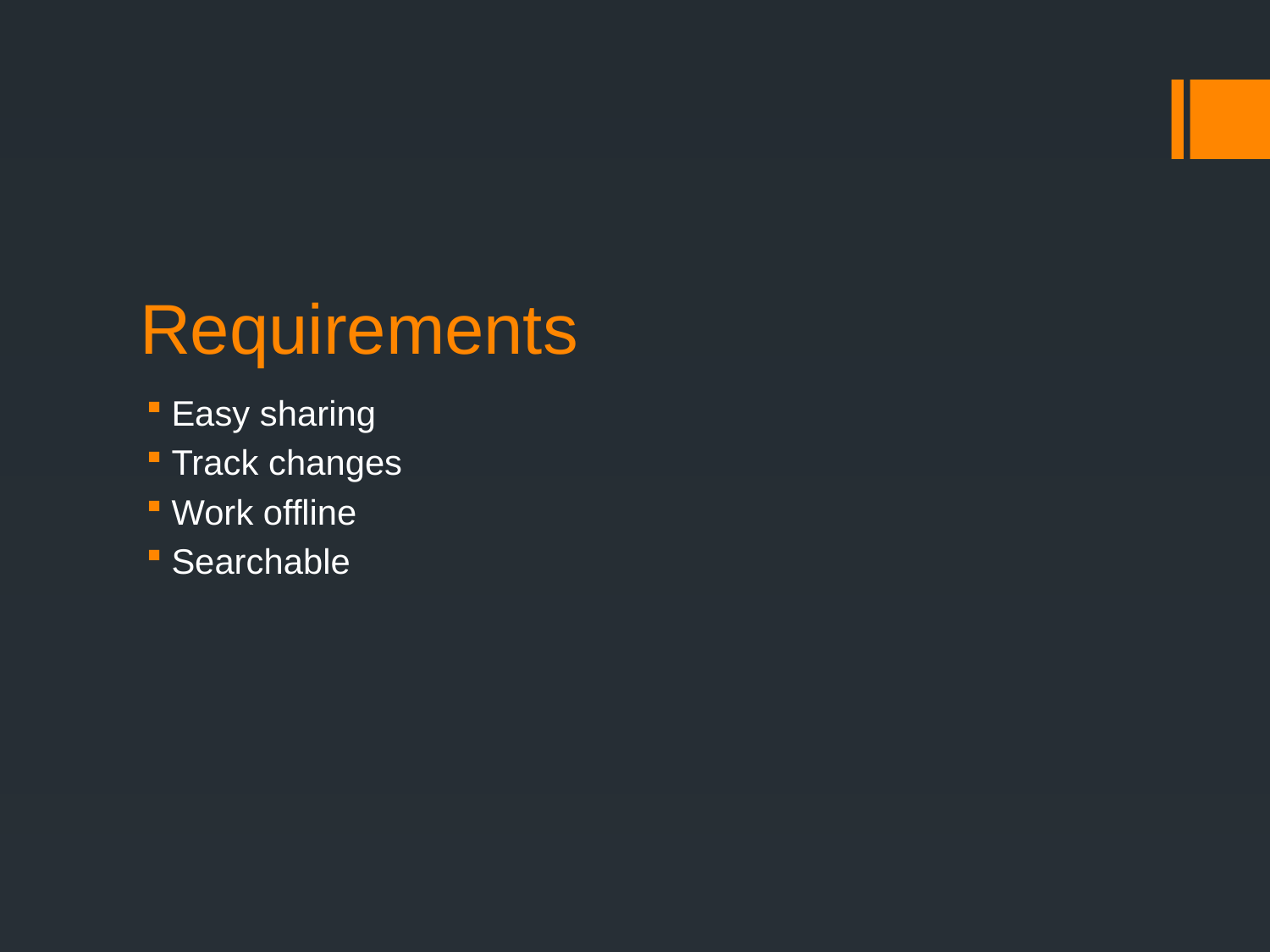

# Requirements
Easy sharing
Track changes
Work offline
Searchable